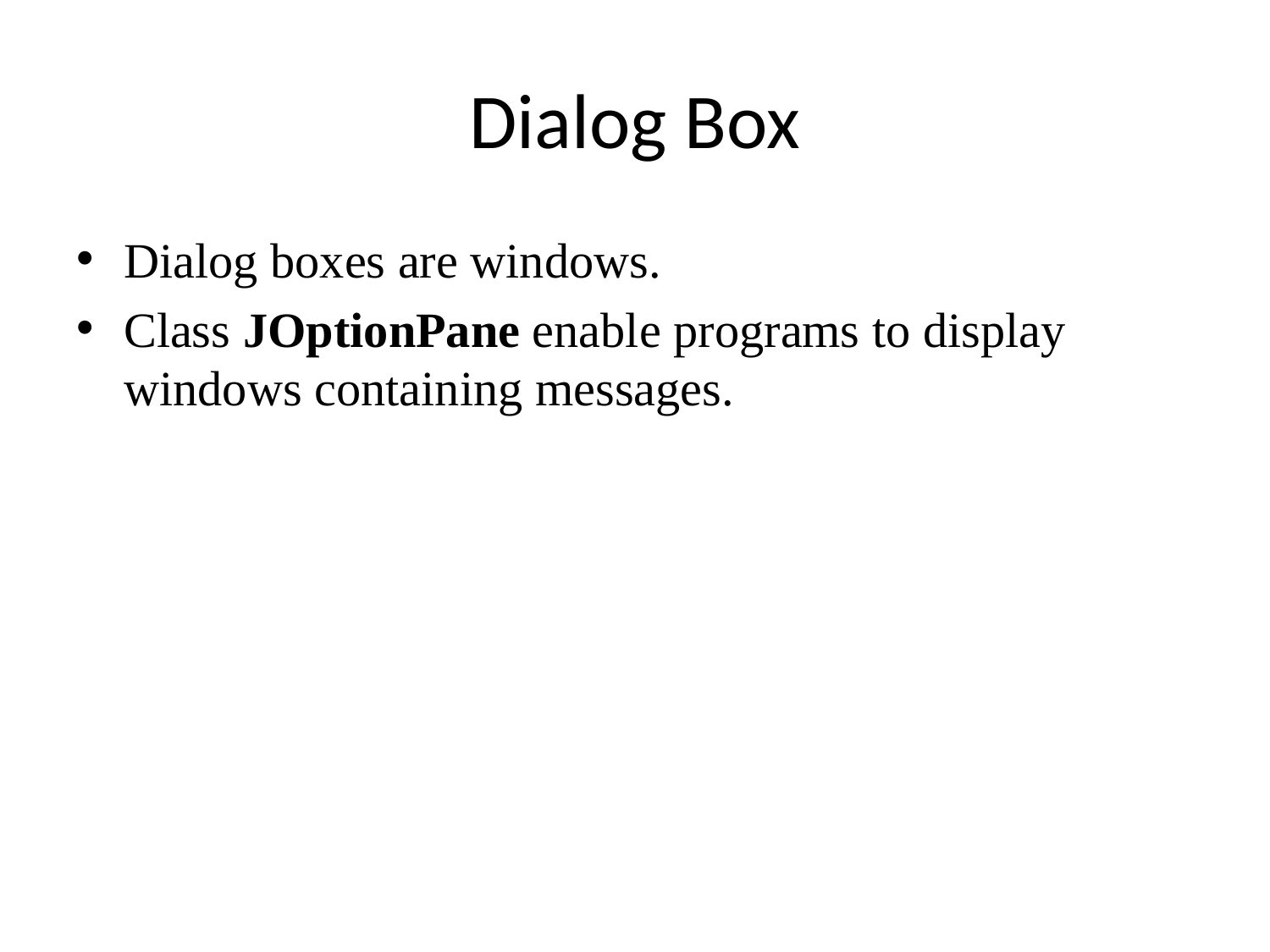

# Dialog Box
Dialog boxes are windows.
Class JOptionPane enable programs to display windows containing messages.